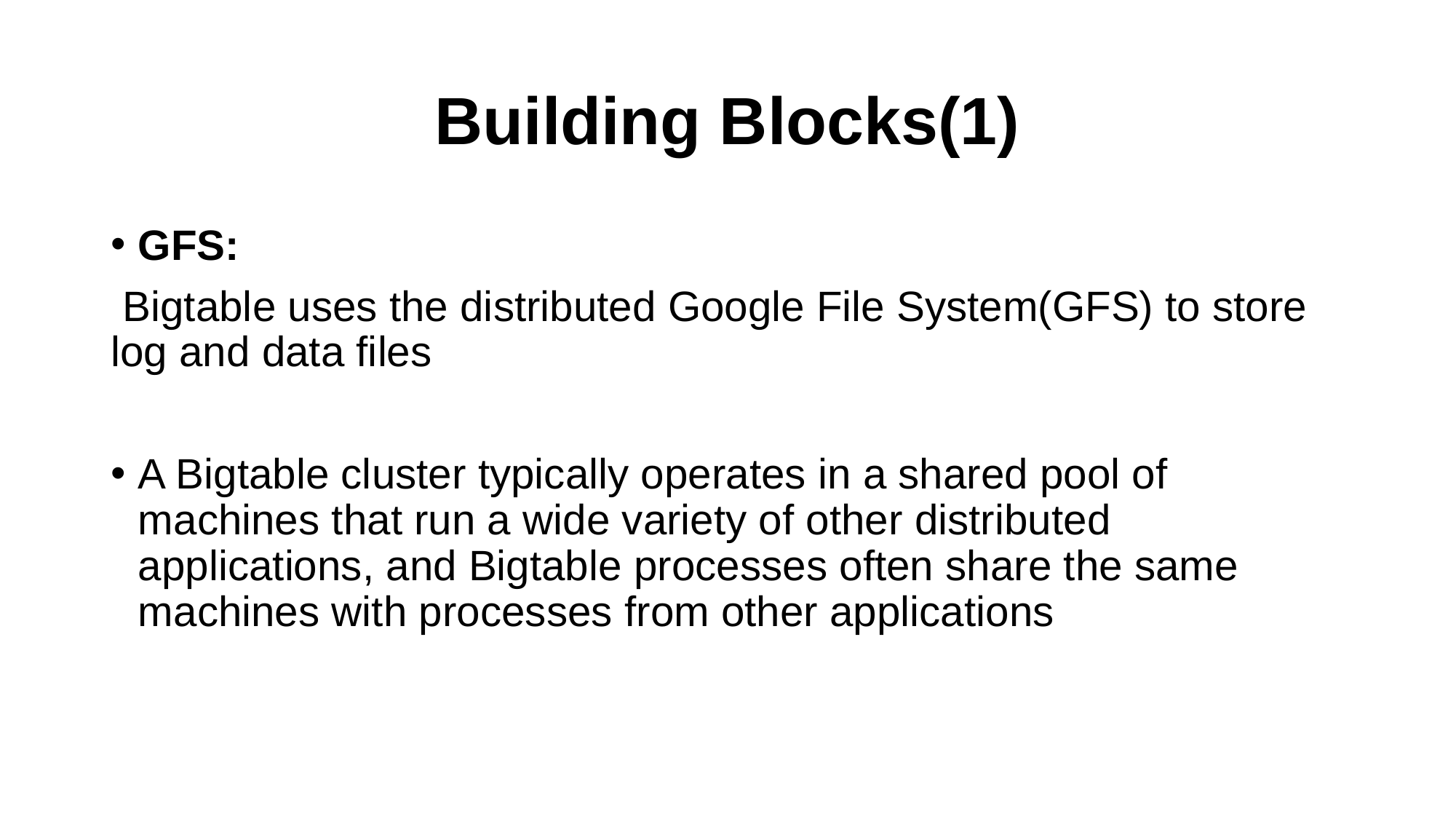

# Building Blocks(1)
GFS:
 Bigtable uses the distributed Google File System(GFS) to store log and data files

A Bigtable cluster typically operates in a shared pool of machines that run a wide variety of other distributed applications, and Bigtable processes often share the same machines with processes from other applications